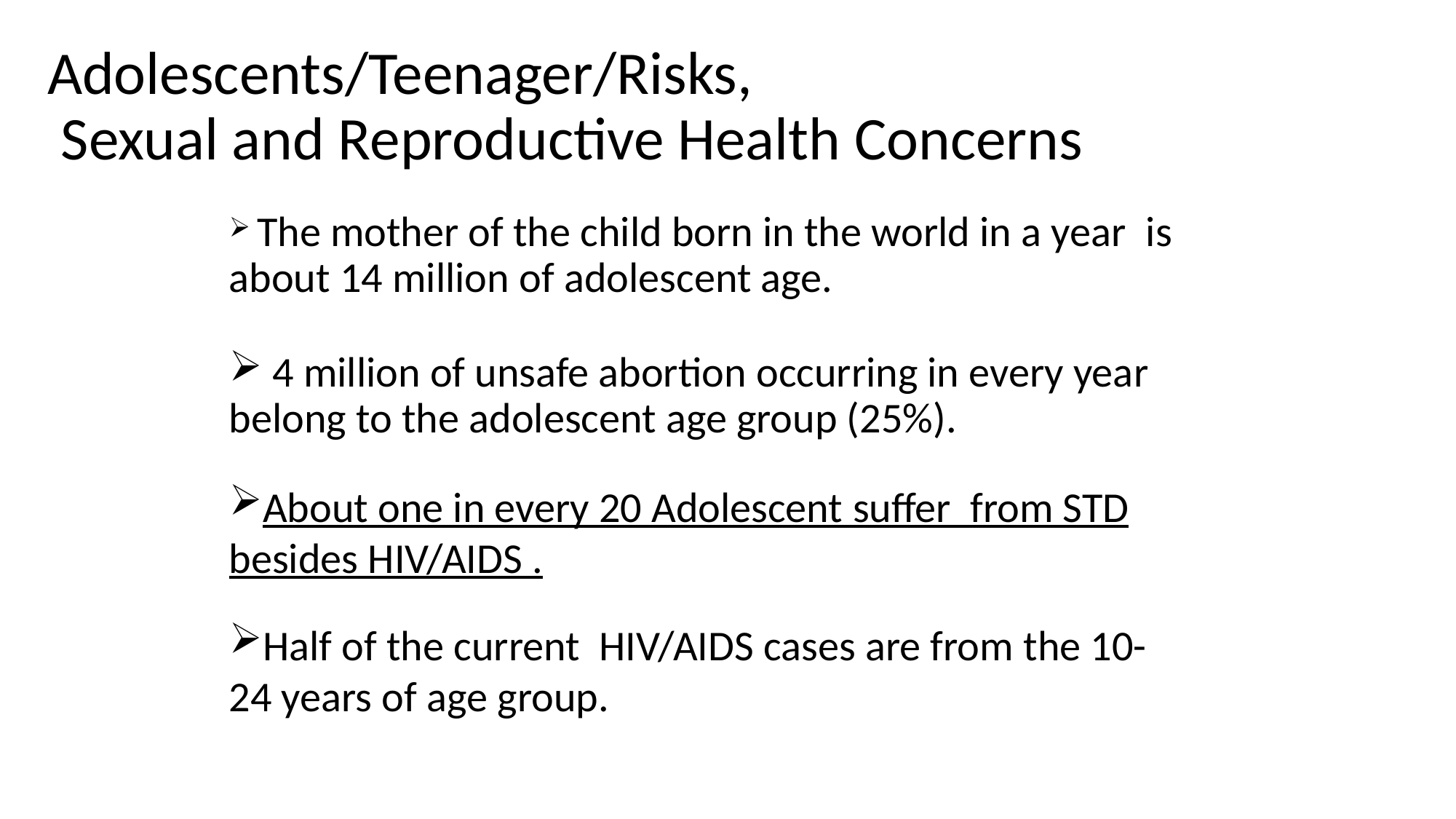

# Adolescents/Teenager/Risks, Sexual and Reproductive Health Concerns
 The mother of the child born in the world in a year  is about 14 million of adolescent age.
 4 million of unsafe abortion occurring in every year belong to the adolescent age group (25%).
About one in every 20 Adolescent suffer  from STD besides HIV/AIDS .
Half of the current  HIV/AIDS cases are from the 10-24 years of age group.